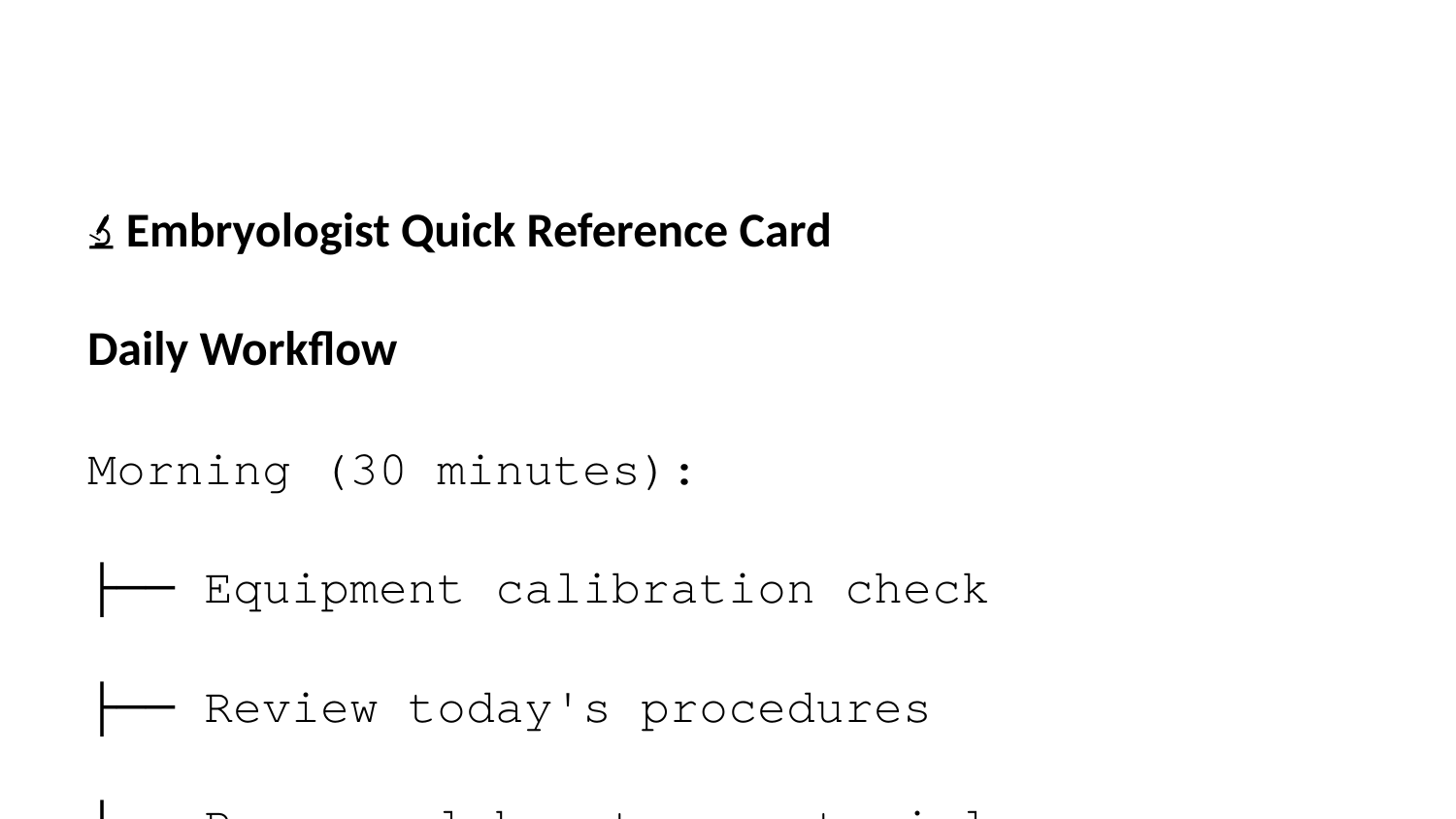

🔬 Embryologist Quick Reference Card
Daily Workflow
Morning (30 minutes):
├── Equipment calibration check
├── Review today's procedures
├── Prepare laboratory materials
├── Check environmental conditions
└── Coordinate with clinical team

During Procedures:
├── Specimen processing
├── Quality assessment
├── Development monitoring
├── Data documentation
├── Result communication
└── Equipment maintenance

End of Day (20 minutes):
├── Complete lab documentation
├── Equipment shutdown procedures
├── Data backup verification
├── Prepare tomorrow's schedule
└── Quality control review
Key Functions
Specimen Management: Tracking and processing
Quality Control: Equipment and procedures
Data Documentation: Accurate record keeping
Result Communication: Timely reporting
Protocol Adherence: Standard procedures
Lab Data Entry
Specimen Receipt: Lab → New Specimen
Processing Steps: Specimen → Add Step
Quality Metrics: Lab → Quality → New Entry
Results Reporting: Specimen → Results → Complete